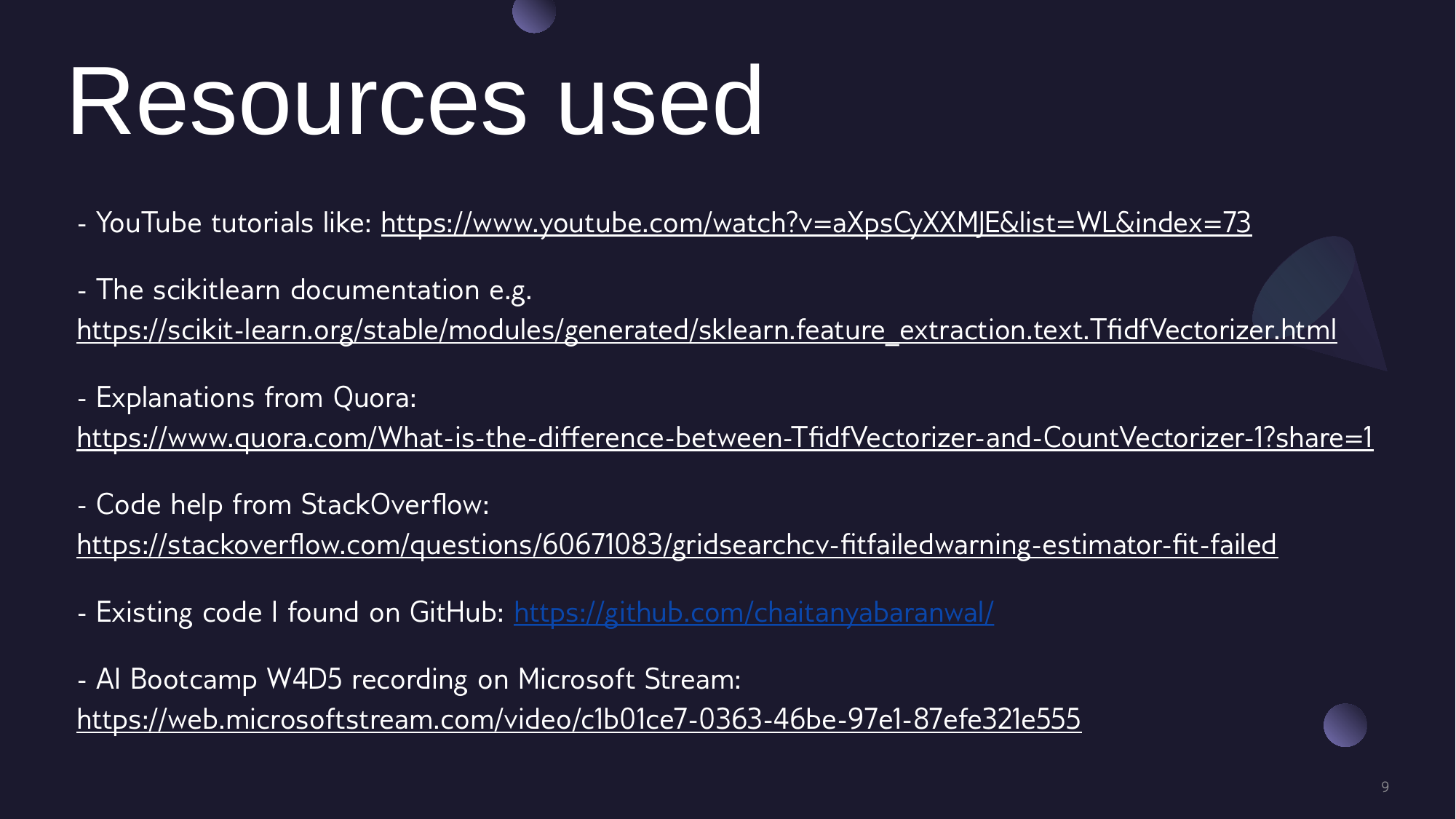

Resources used
- YouTube tutorials like: https://www.youtube.com/watch?v=aXpsCyXXMJE&list=WL&index=73
- The scikitlearn documentation e.g. https://scikit-learn.org/stable/modules/generated/sklearn.feature_extraction.text.TfidfVectorizer.html
- Explanations from Quora: https://www.quora.com/What-is-the-difference-between-TfidfVectorizer-and-CountVectorizer-1?share=1
- Code help from StackOverflow: https://stackoverflow.com/questions/60671083/gridsearchcv-fitfailedwarning-estimator-fit-failed
- Existing code I found on GitHub: https://github.com/chaitanyabaranwal/
- AI Bootcamp W4D5 recording on Microsoft Stream: https://web.microsoftstream.com/video/c1b01ce7-0363-46be-97e1-87efe321e555

9